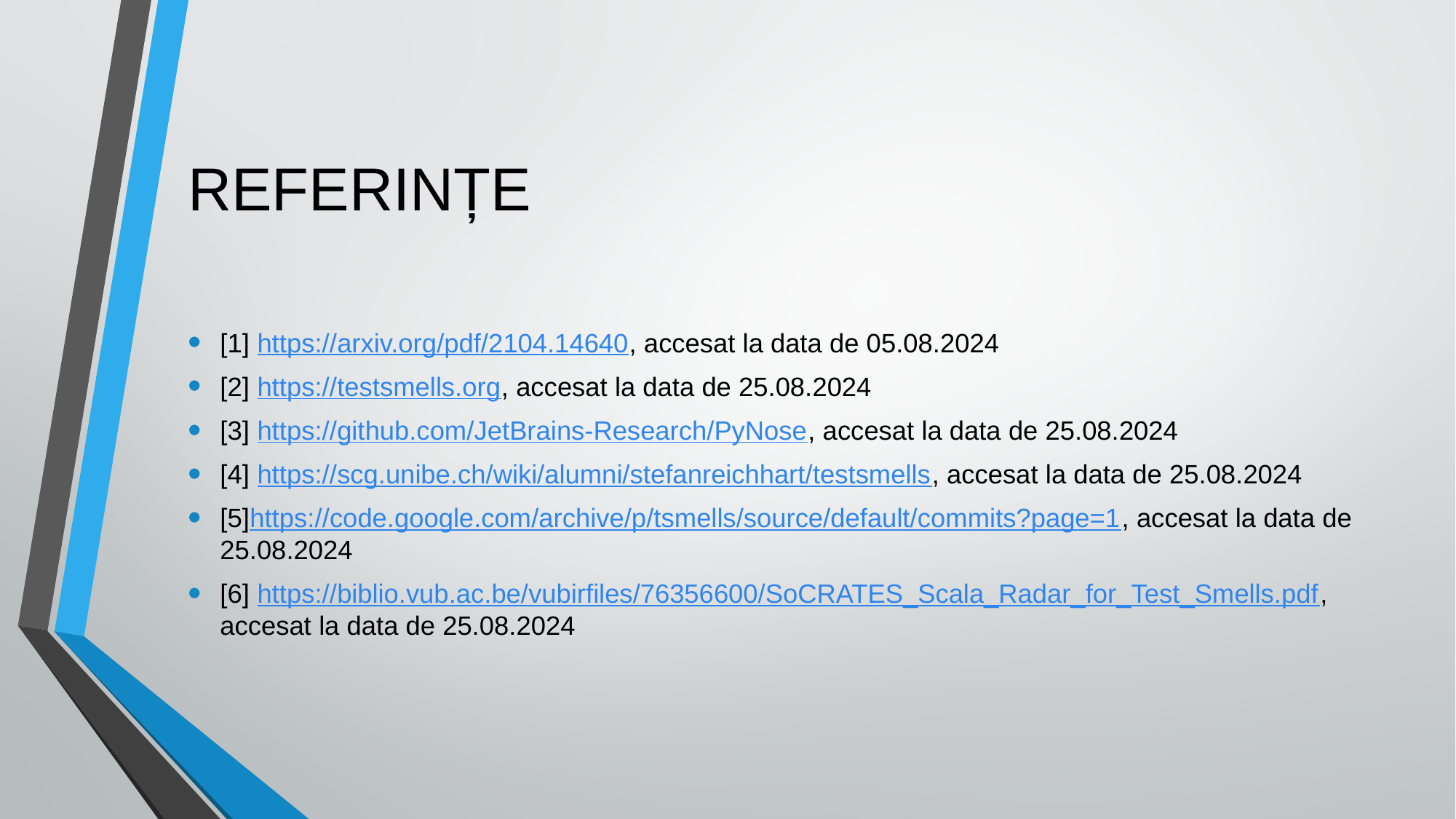

# REFERINȚE
[1] https://arxiv.org/pdf/2104.14640, accesat la data de 05.08.2024
[2] https://testsmells.org, accesat la data de 25.08.2024
[3] https://github.com/JetBrains-Research/PyNose, accesat la data de 25.08.2024
[4] https://scg.unibe.ch/wiki/alumni/stefanreichhart/testsmells, accesat la data de 25.08.2024
[5]https://code.google.com/archive/p/tsmells/source/default/commits?page=1, accesat la data de 25.08.2024
[6] https://biblio.vub.ac.be/vubirfiles/76356600/SoCRATES_Scala_Radar_for_Test_Smells.pdf, accesat la data de 25.08.2024